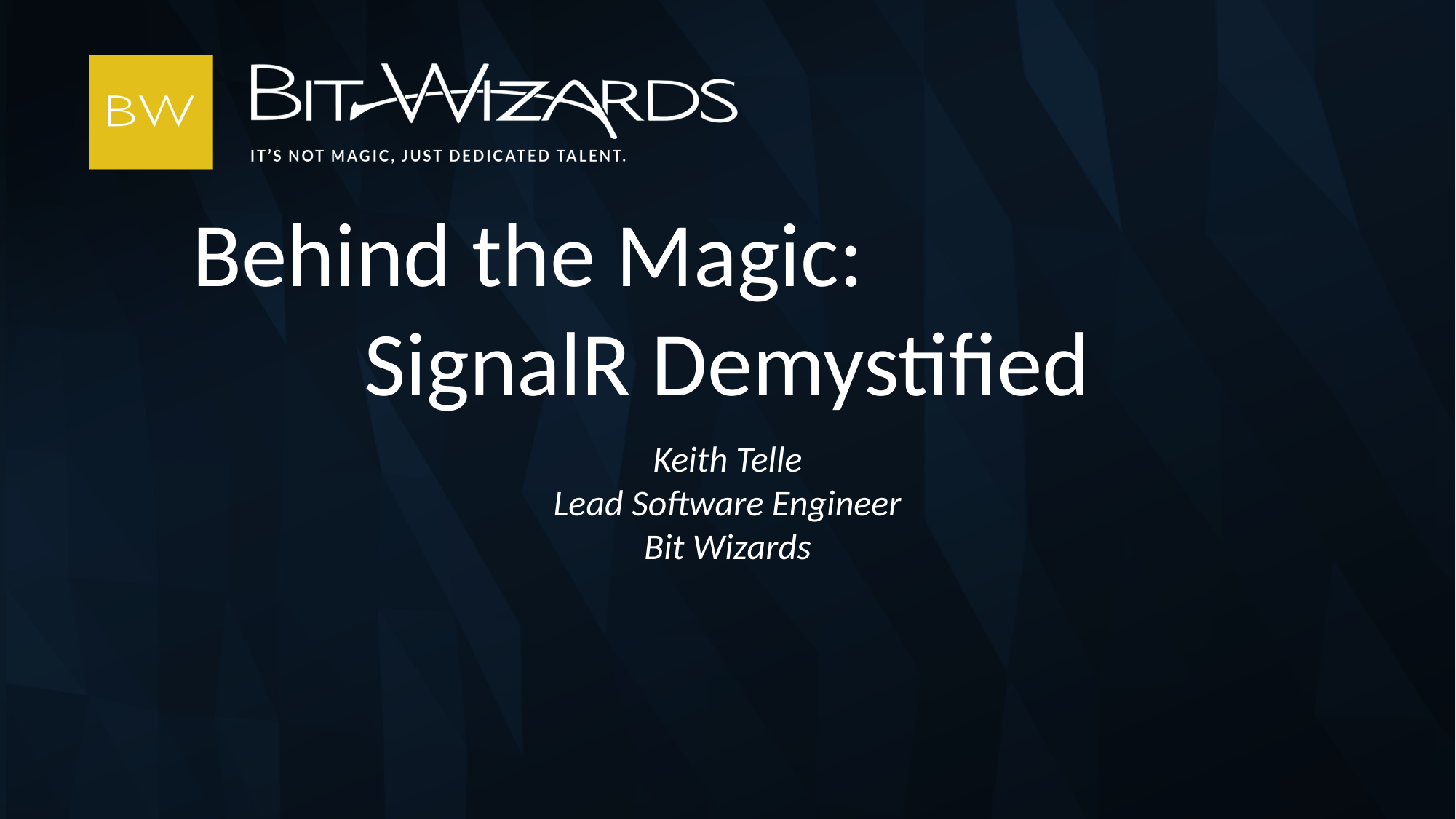

Behind the Magic:
SignalR Demystified
Keith Telle
Lead Software Engineer
Bit Wizards